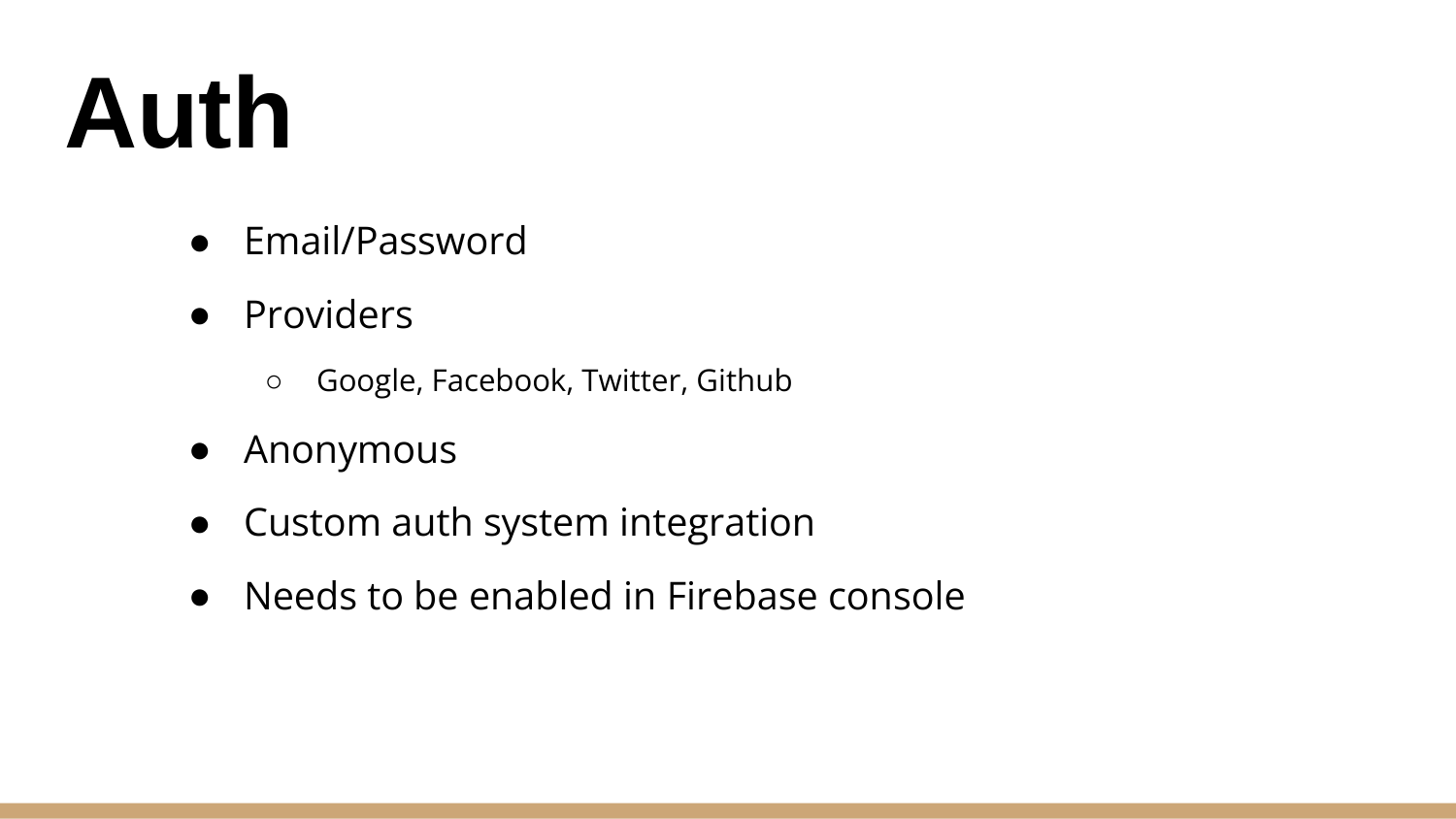

# Auth
Email/Password
Providers
Google, Facebook, Twitter, Github
Anonymous
Custom auth system integration
Needs to be enabled in Firebase console